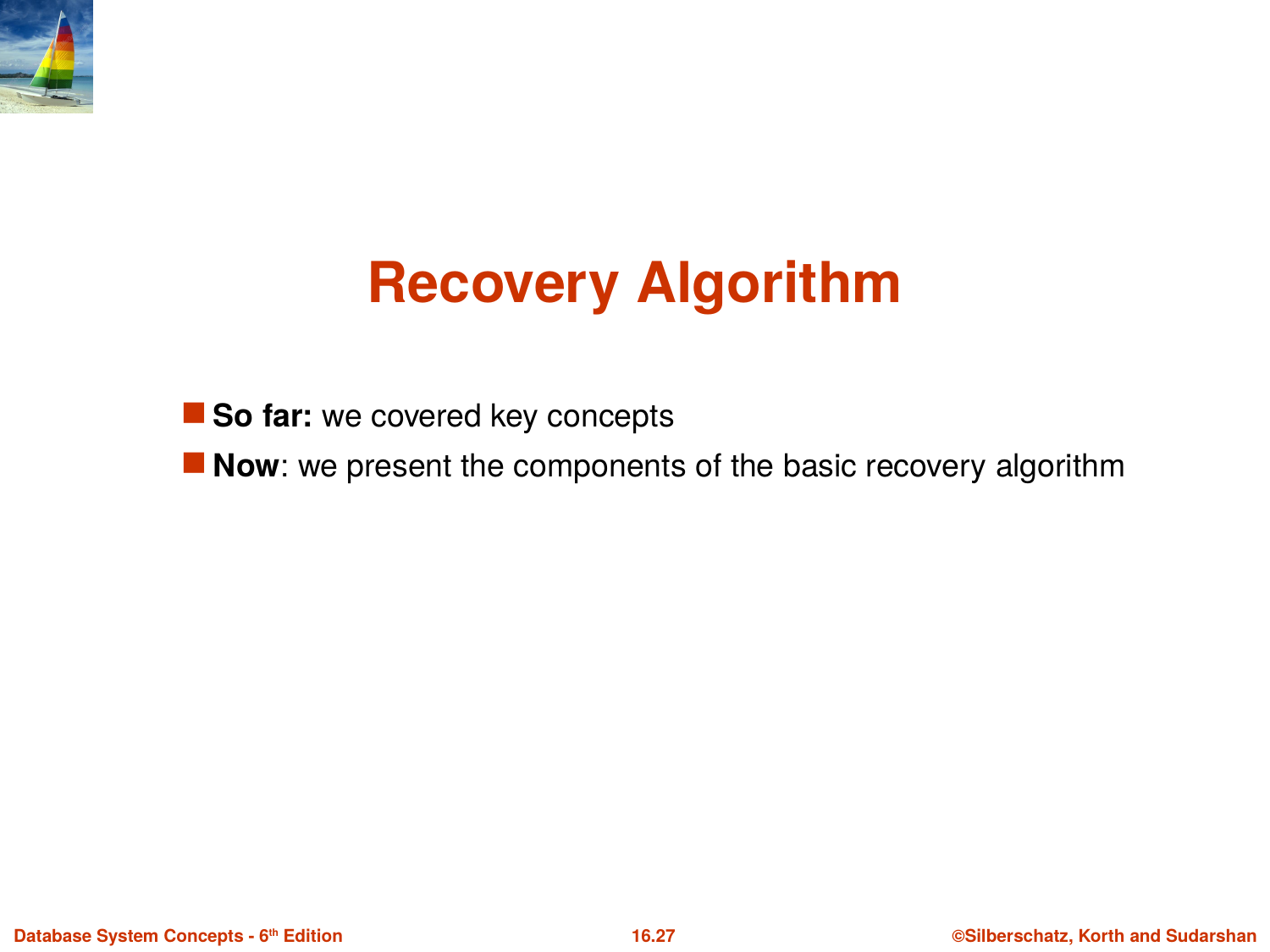

# Recovery Algorithm
 So far: we covered key concepts
 Now: we present the components of the basic recovery algorithm